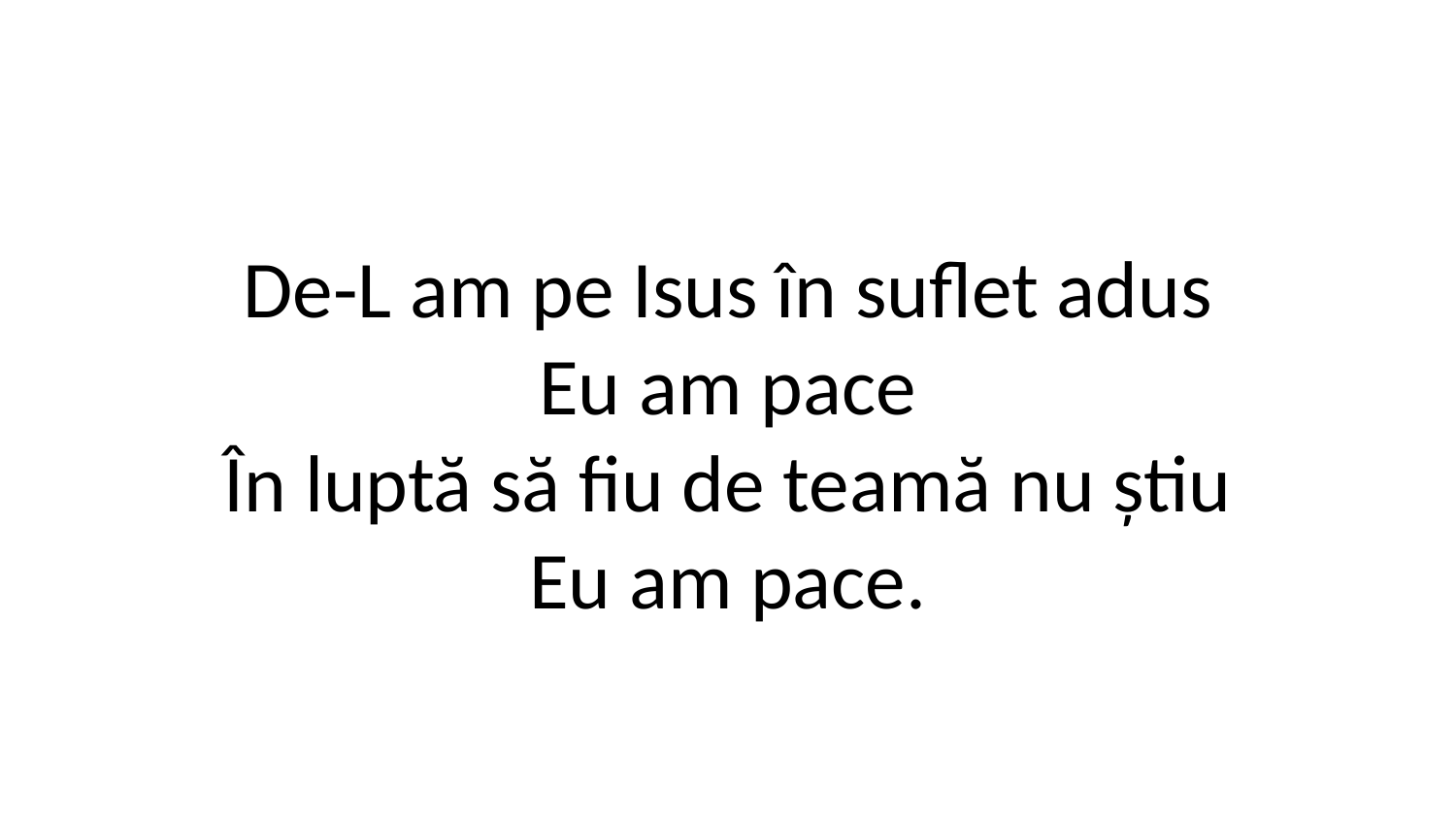

De-L am pe Isus în suflet adus
Eu am pace
În luptă să fiu de teamă nu știu
Eu am pace.